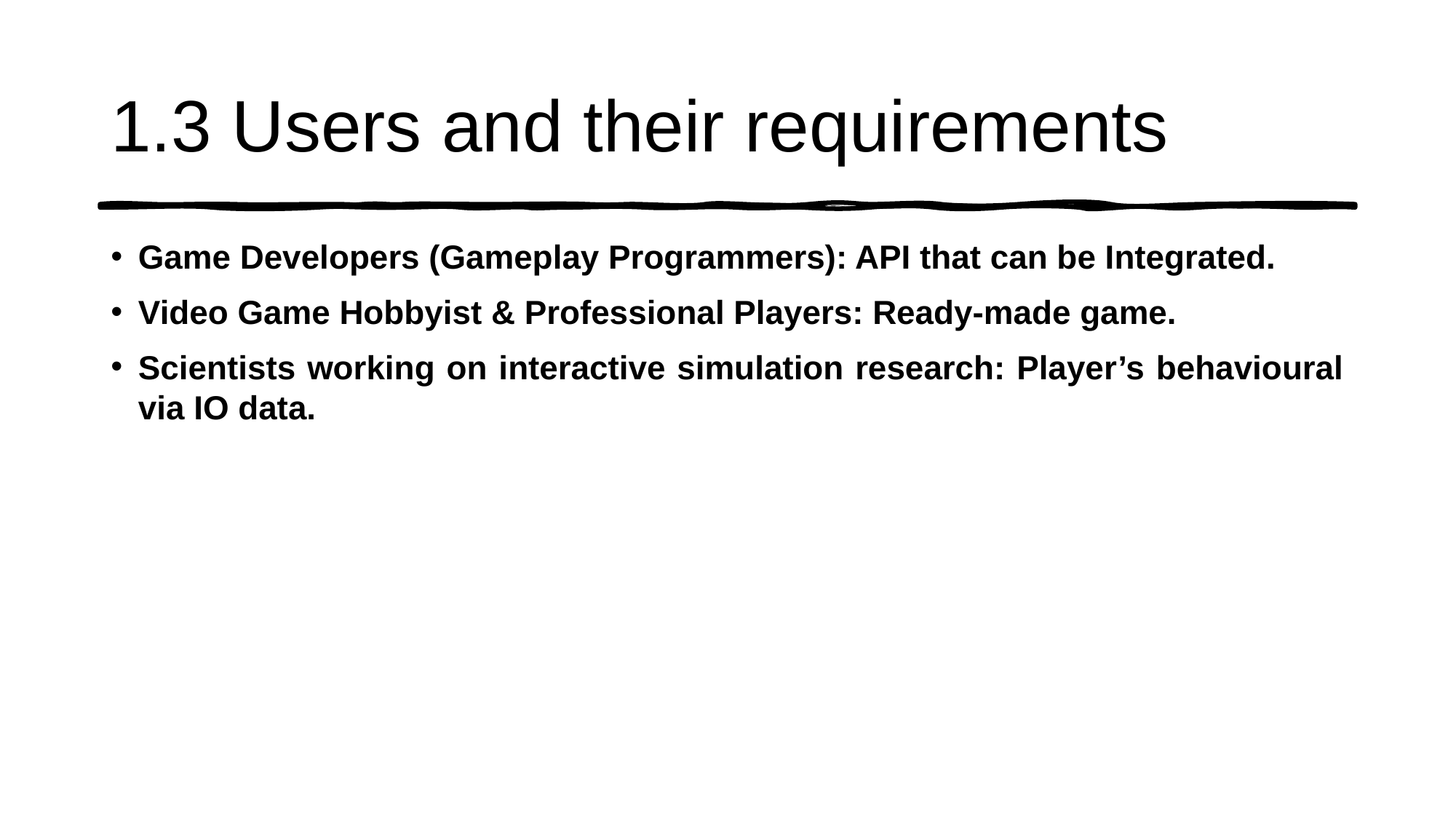

# 1.3 Users and their requirements
Game Developers (Gameplay Programmers): API that can be Integrated.
Video Game Hobbyist & Professional Players: Ready-made game.
Scientists working on interactive simulation research: Player’s behavioural via IO data.